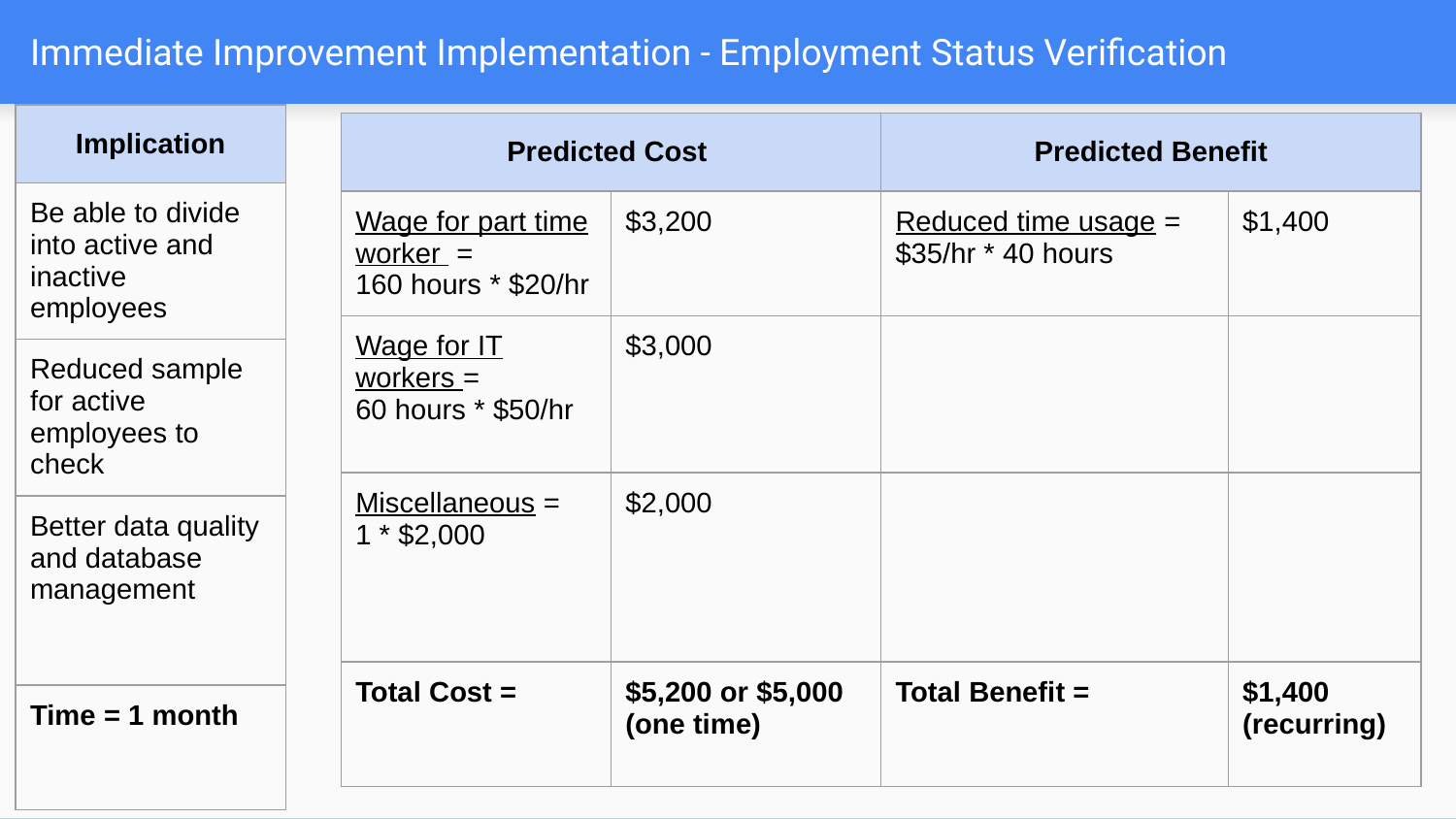

# Immediate Improvement Implementation - Employment Status Verification
| Implication |
| --- |
| Be able to divide into active and inactive employees |
| Reduced sample for active employees to check |
| Better data quality and database management |
| Time = 1 month |
| Predicted Cost |  | Predicted Benefit |  |
| --- | --- | --- | --- |
| Wage for part time worker = 160 hours \* $20/hr | $3,200 | Reduced time usage = $35/hr \* 40 hours | $1,400 |
| Wage for IT workers = 60 hours \* $50/hr | $3,000 |  |  |
| Miscellaneous = 1 \* $2,000 | $2,000 |  |  |
| Total Cost = | $5,200 or $5,000 (one time) | Total Benefit = | $1,400 (recurring) |